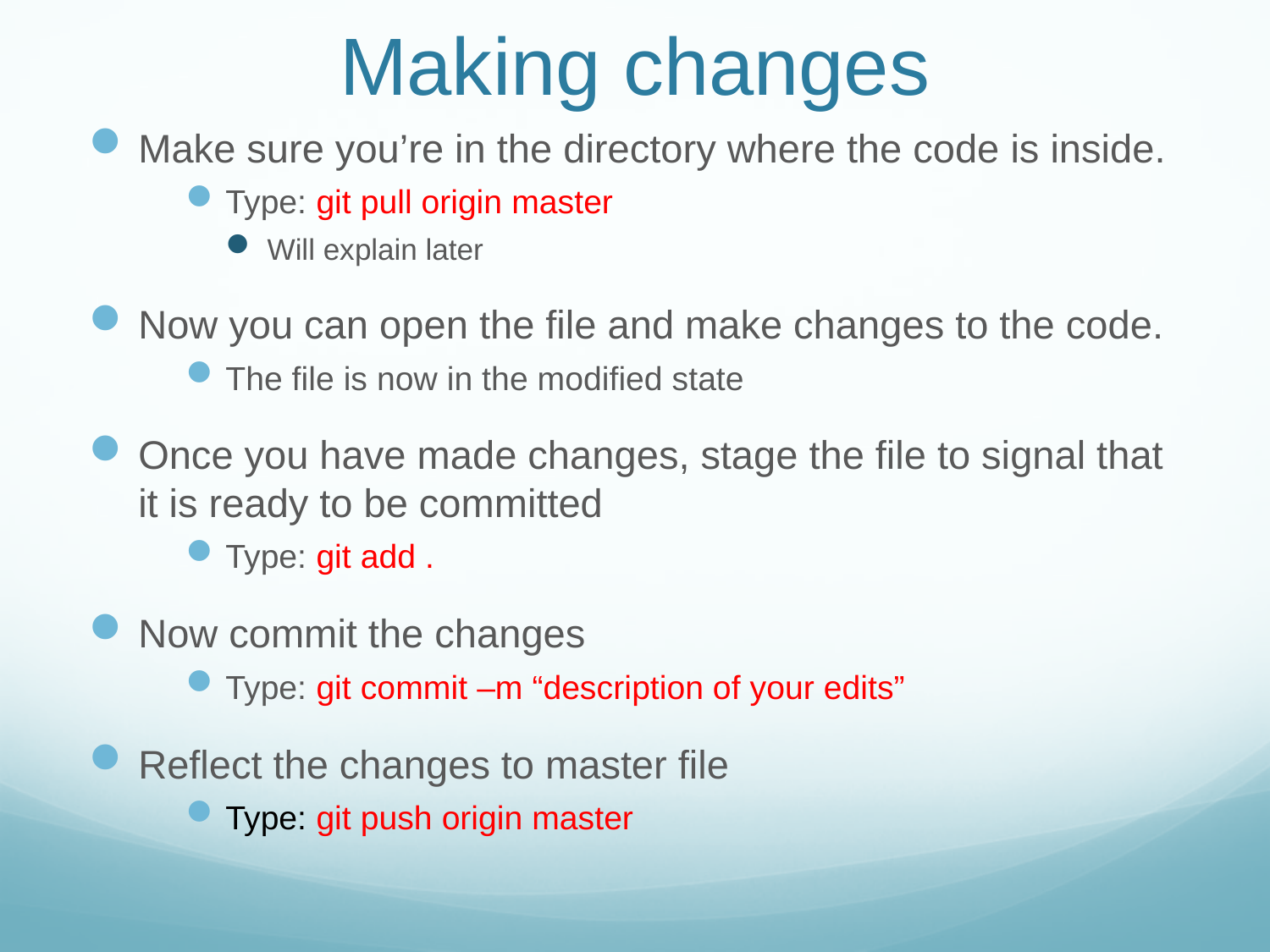

# Making changes
Make sure you’re in the directory where the code is inside.
Type: git pull origin master
Will explain later
Now you can open the file and make changes to the code.
The file is now in the modified state
Once you have made changes, stage the file to signal that it is ready to be committed
Type: git add .
Now commit the changes
Type: git commit –m “description of your edits”
Reflect the changes to master file
Type: git push origin master